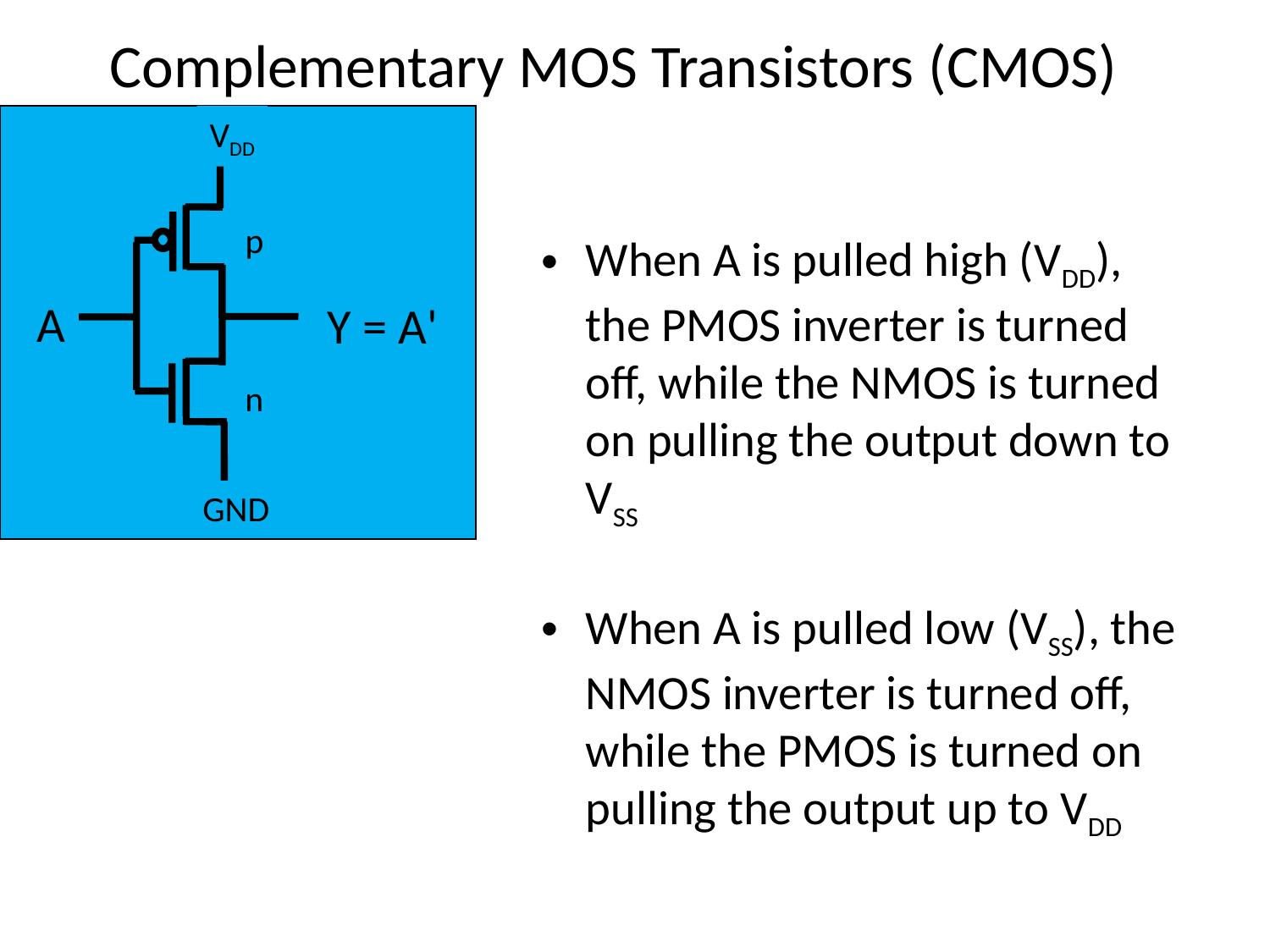

# Complementary MOS Transistors (CMOS)

VDD

p

A
Y = A'

n

GND
When A is pulled high (VDD), the PMOS inverter is turned off, while the NMOS is turned on pulling the output down to VSS

When A is pulled low (VSS), the NMOS inverter is turned off, while the PMOS is turned on pulling the output up to VDD